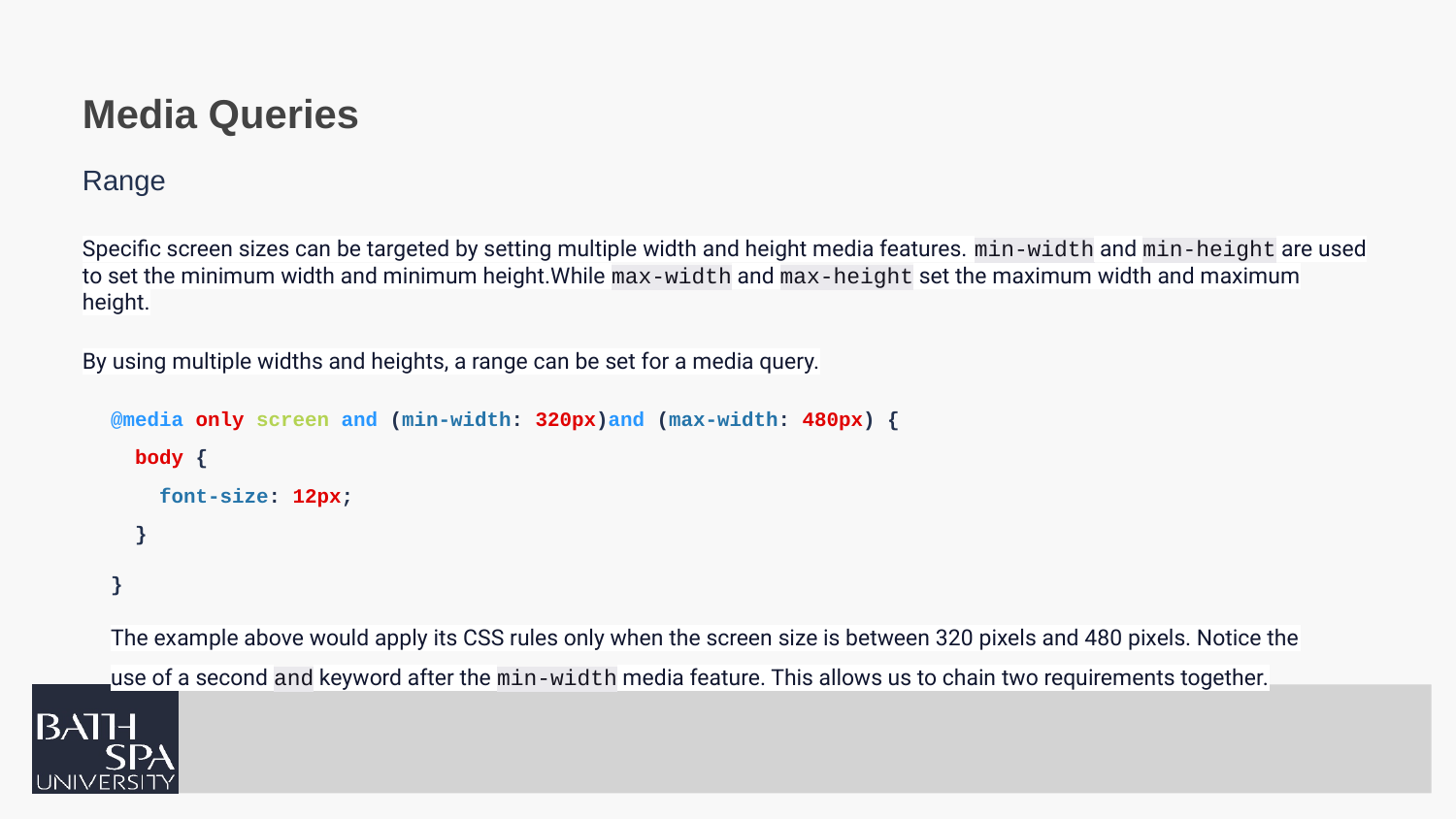

# Media Queries
Range
Specific screen sizes can be targeted by setting multiple width and height media features. min-width and min-height are used to set the minimum width and minimum height.While max-width and max-height set the maximum width and maximum height.
By using multiple widths and heights, a range can be set for a media query.
@media only screen and (min-width: 320px)and (max-width: 480px) {
  body {
    font-size: 12px;
  }
}
The example above would apply its CSS rules only when the screen size is between 320 pixels and 480 pixels. Notice the use of a second and keyword after the min-width media feature. This allows us to chain two requirements together.